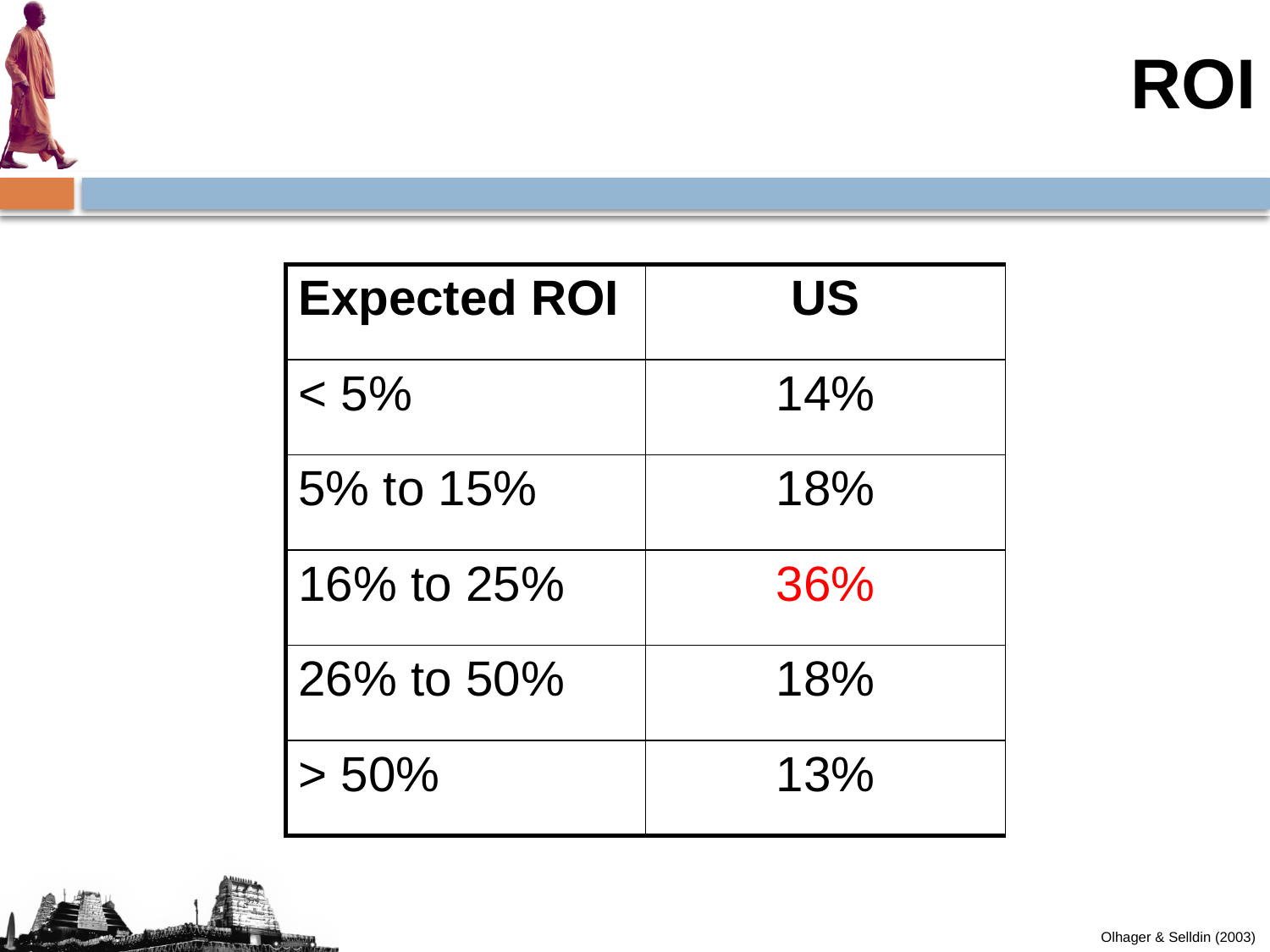

ROI
| Expected ROI | US |
| --- | --- |
| < 5% | 14% |
| 5% to 15% | 18% |
| 16% to 25% | 36% |
| 26% to 50% | 18% |
| > 50% | 13% |
Olhager & Selldin (2003)